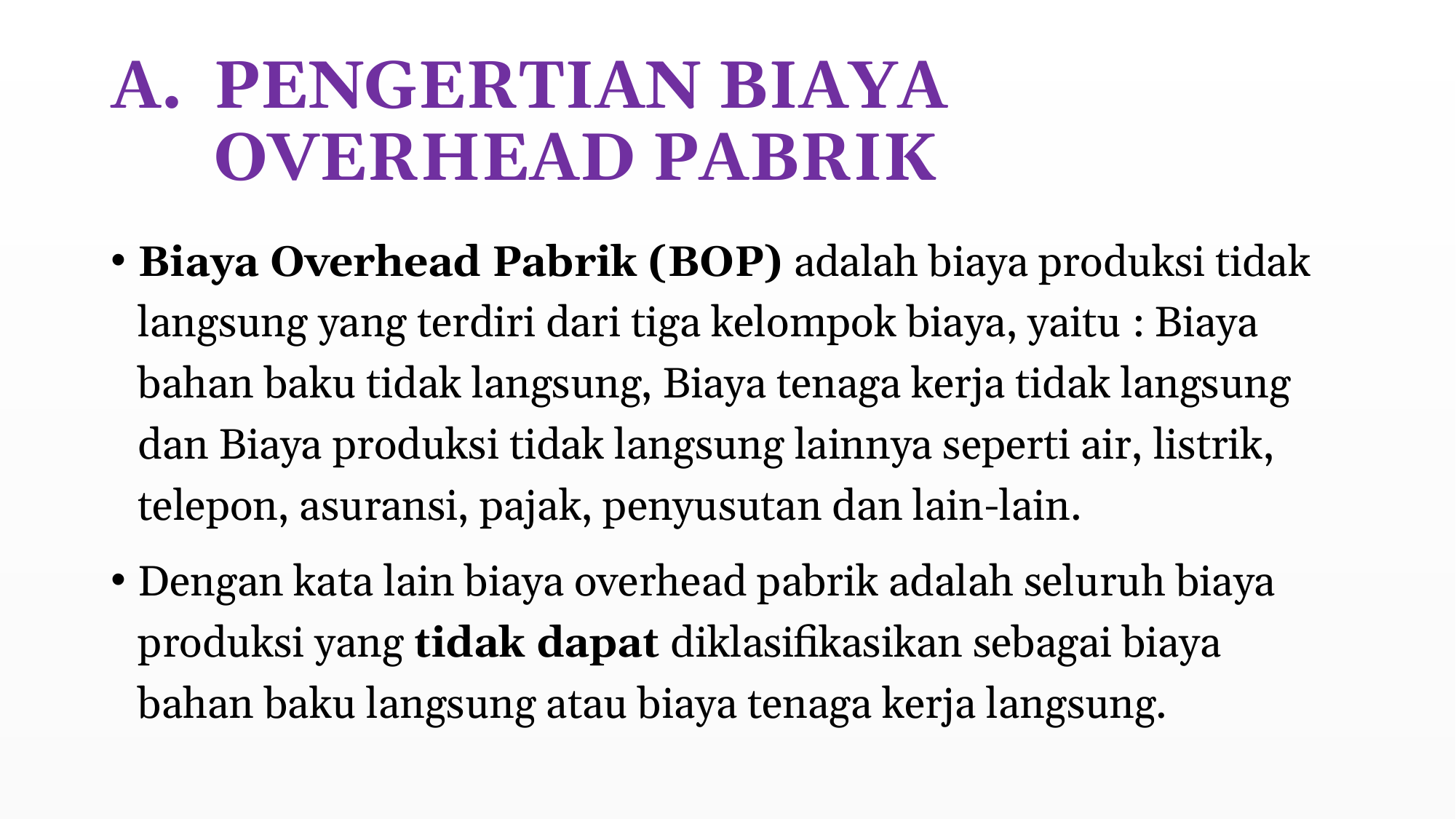

# PENGERTIAN BIAYA OVERHEAD PABRIK
Biaya Overhead Pabrik (BOP) adalah biaya produksi tidak langsung yang terdiri dari tiga kelompok biaya, yaitu : Biaya bahan baku tidak langsung, Biaya tenaga kerja tidak langsung dan Biaya produksi tidak langsung lainnya seperti air, listrik, telepon, asuransi, pajak, penyusutan dan lain-lain.
Dengan kata lain biaya overhead pabrik adalah seluruh biaya produksi yang tidak dapat diklasifikasikan sebagai biaya bahan baku langsung atau biaya tenaga kerja langsung.